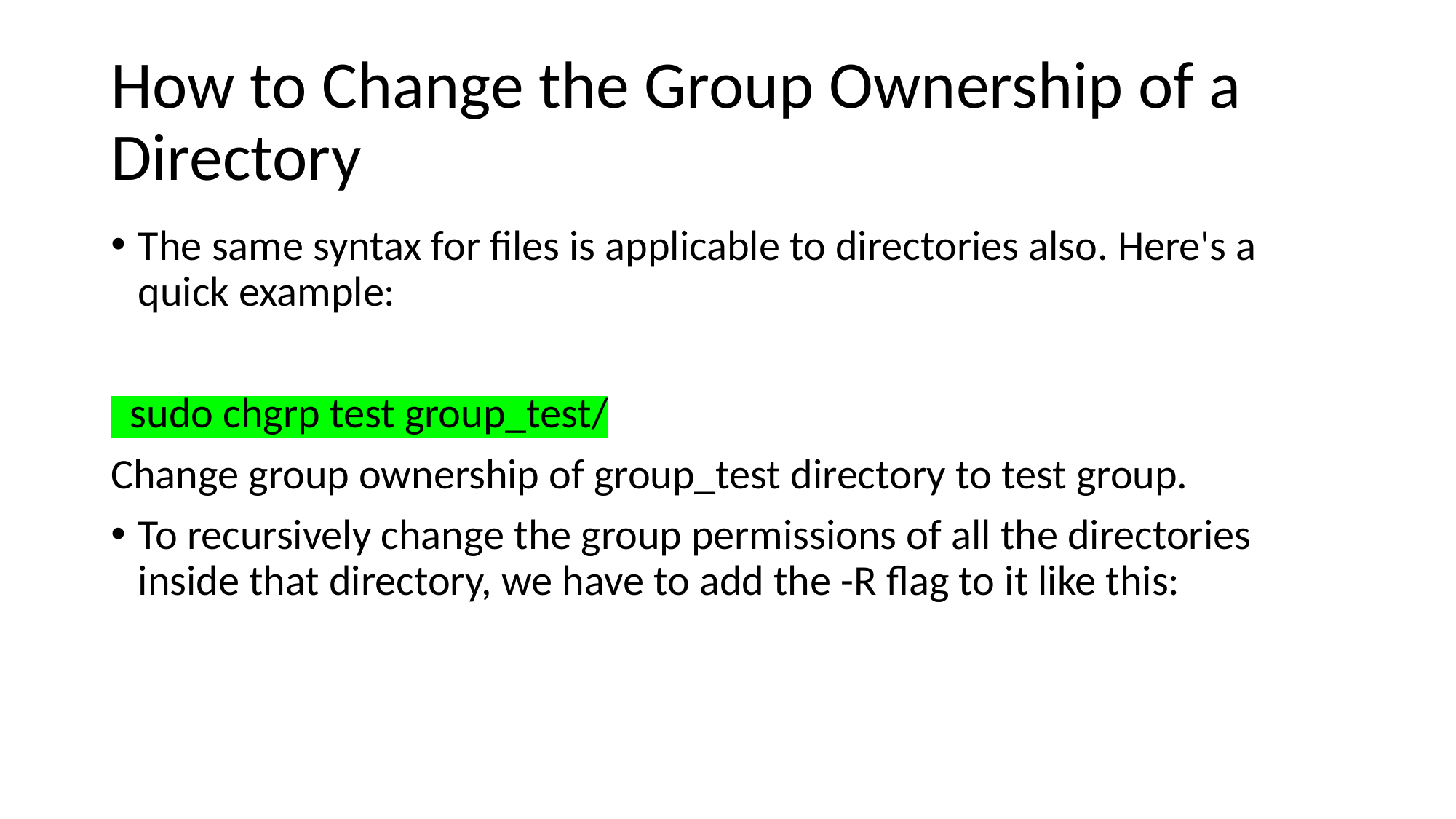

# How to Change the Group Ownership of a Directory
The same syntax for files is applicable to directories also. Here's a quick example:

  sudo chgrp test group_test/
Change group ownership of group_test directory to test group.
To recursively change the group permissions of all the directories inside that directory, we have to add the -R flag to it like this: